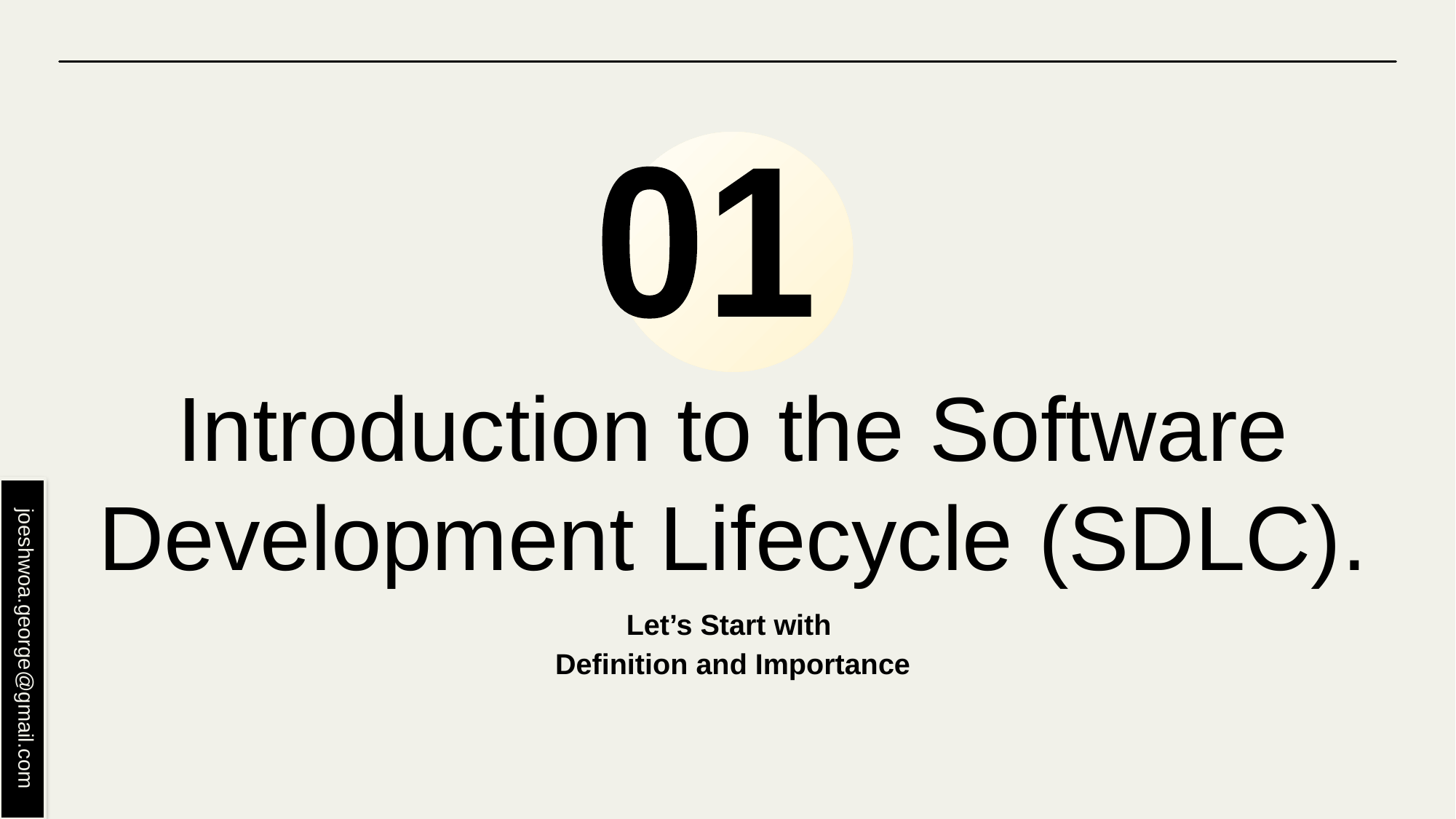

01
# Introduction to the Software Development Lifecycle (SDLC).
Let’s Start with
Definition and Importance
joeshwoa.george@gmail.com